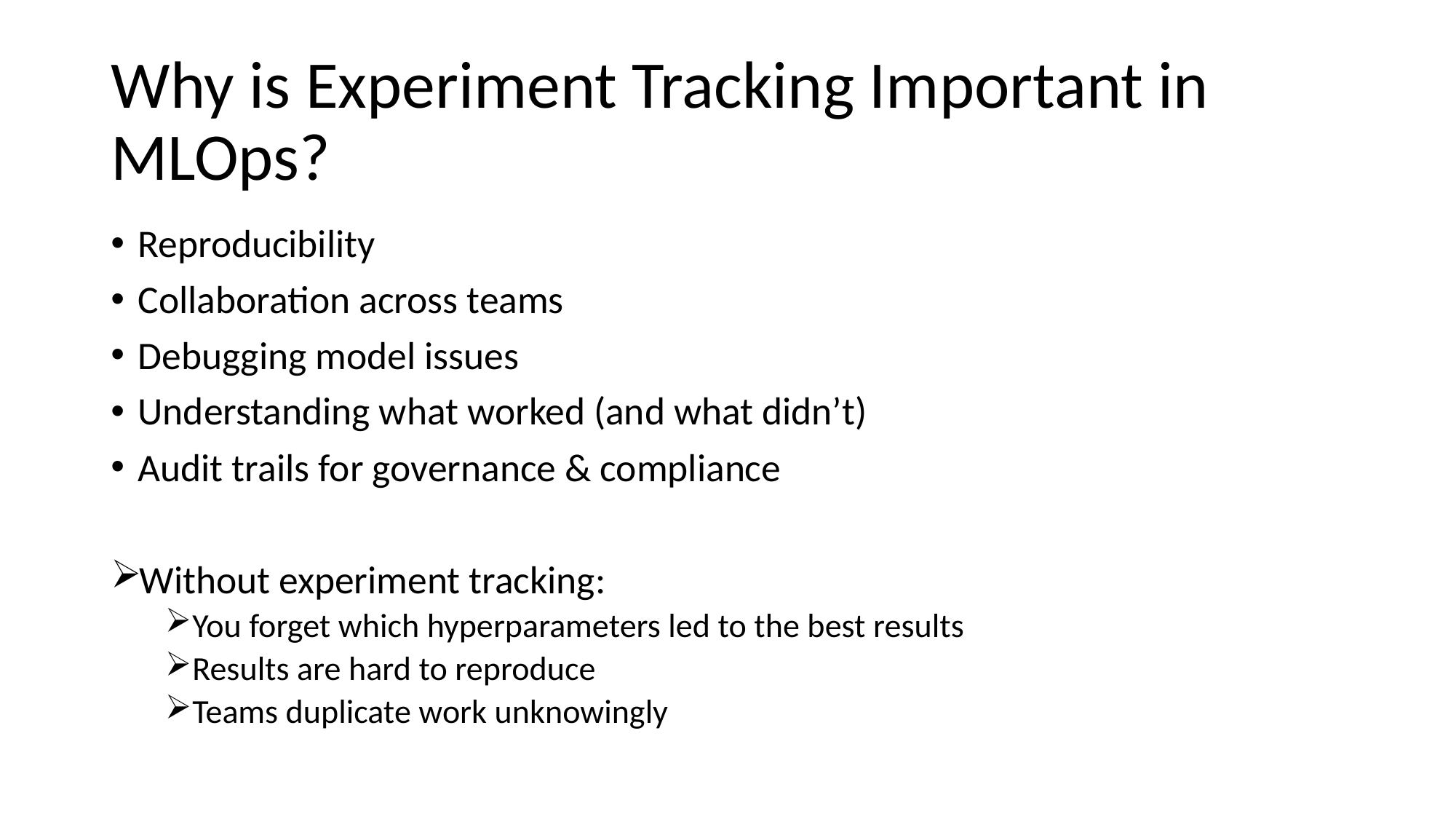

# Why is Experiment Tracking Important in MLOps?
Reproducibility
Collaboration across teams
Debugging model issues
Understanding what worked (and what didn’t)
Audit trails for governance & compliance

Without experiment tracking:
You forget which hyperparameters led to the best results
Results are hard to reproduce
Teams duplicate work unknowingly